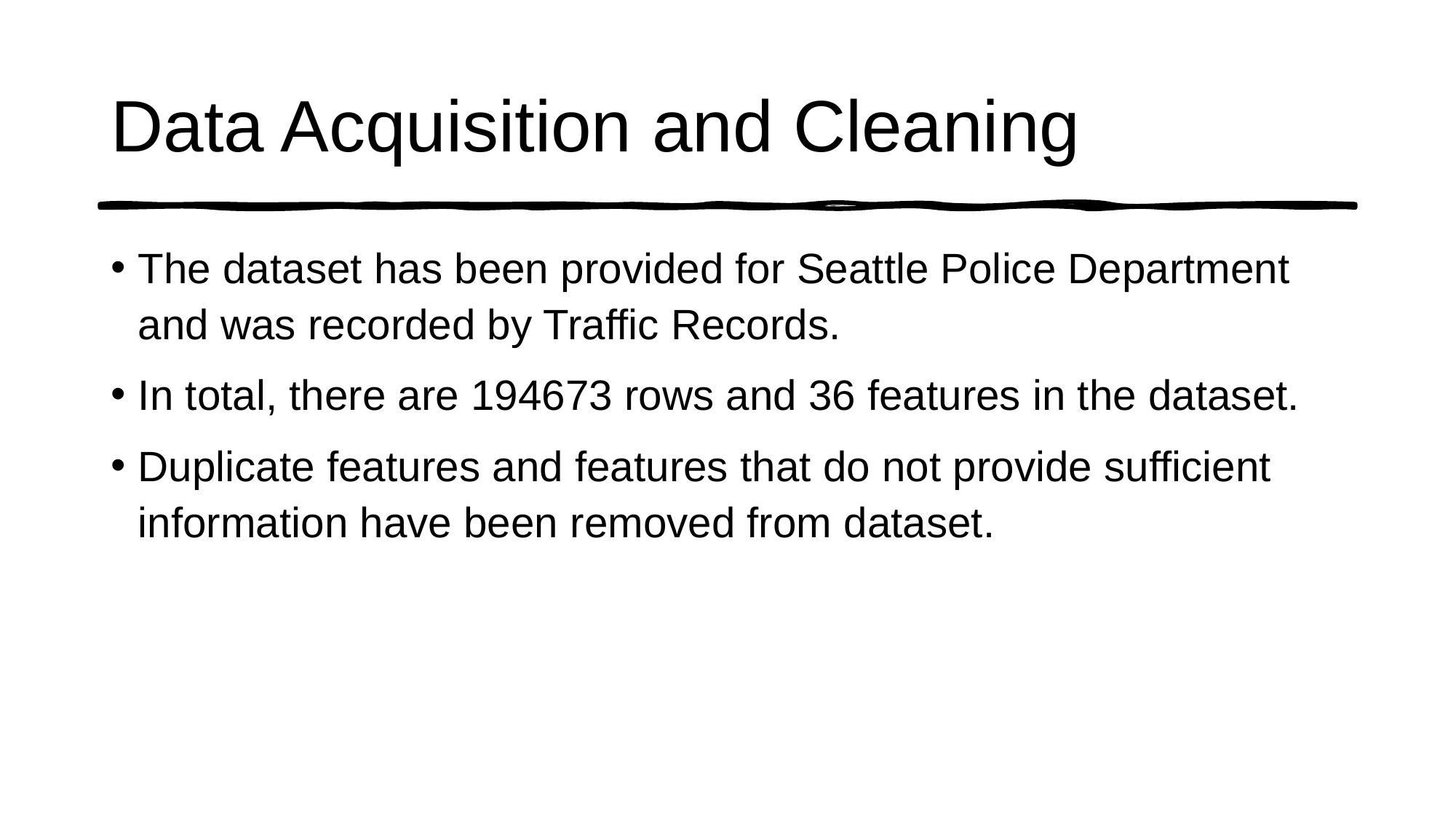

# Data Acquisition and Cleaning
The dataset has been provided for Seattle Police Department and was recorded by Traffic Records.
In total, there are 194673 rows and 36 features in the dataset.
Duplicate features and features that do not provide sufficient information have been removed from dataset.